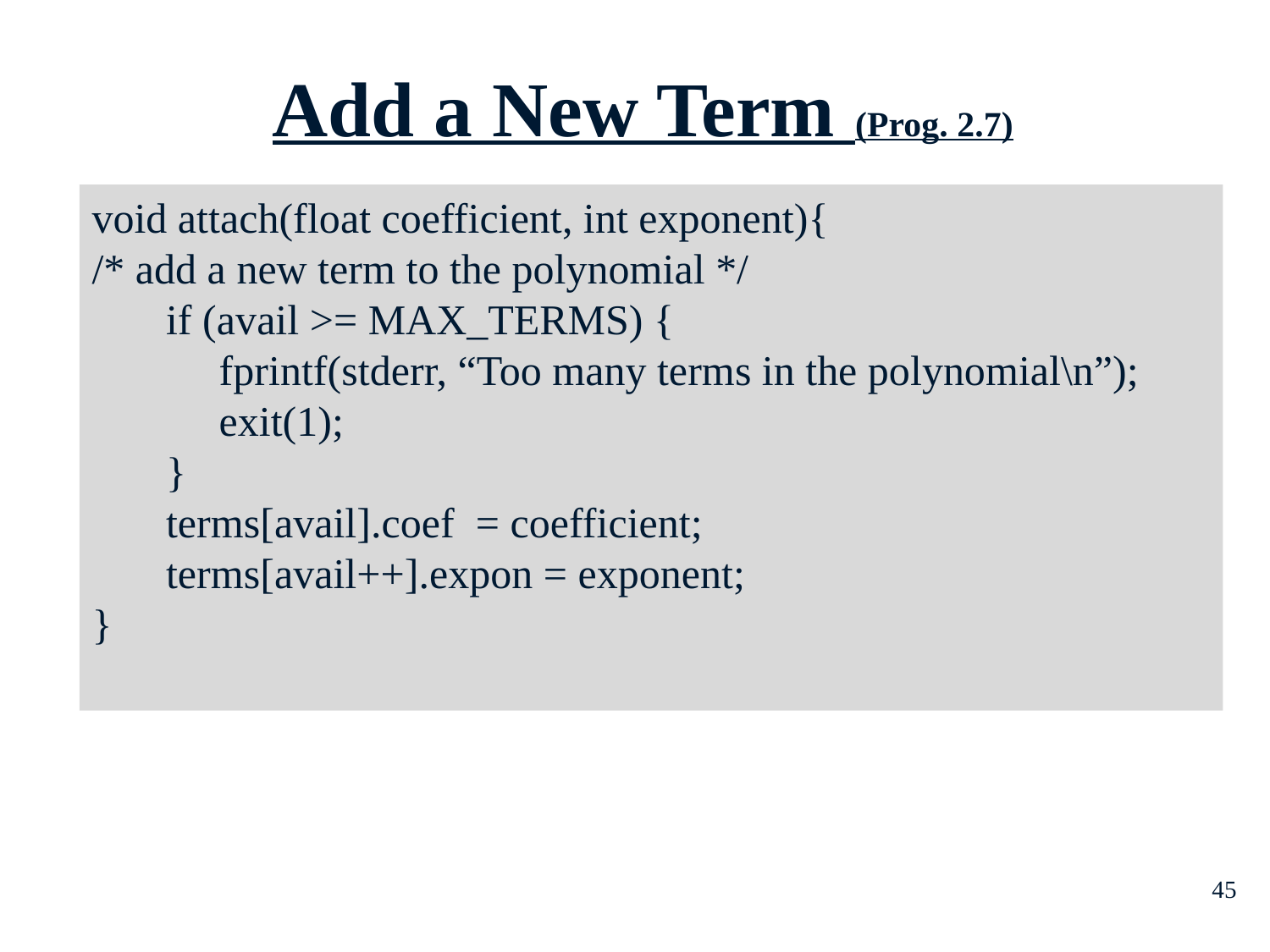

Add a New Term (Prog. 2.7)
void attach(float coefficient, int exponent){
/* add a new term to the polynomial */
       if (avail >= MAX_TERMS) {
            fprintf(stderr, “Too many terms in the polynomial\n”);
            exit(1);
       }
       terms[avail].coef  = coefficient;
       terms[avail++].expon = exponent;
}
45